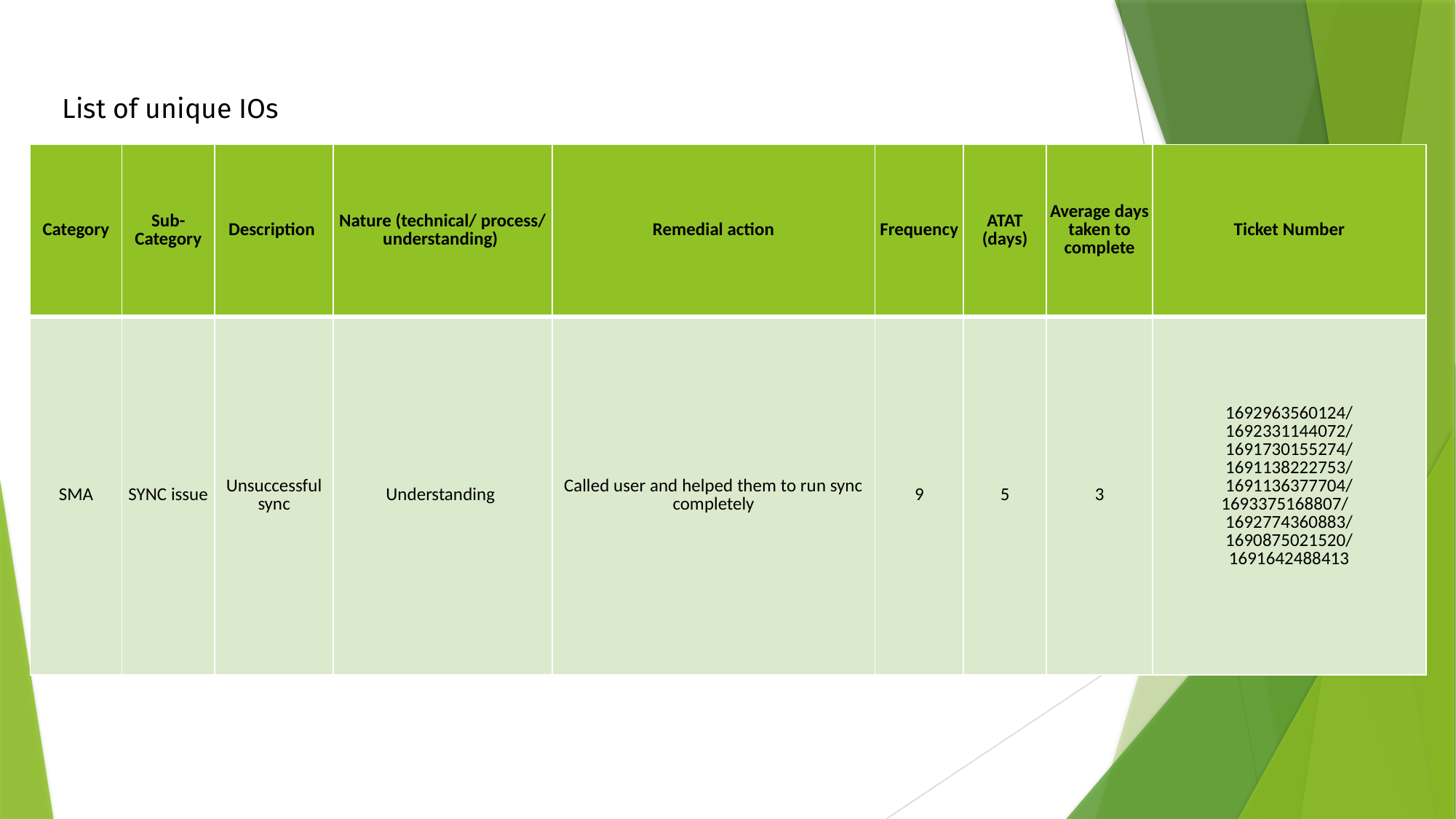

List of unique IOs
| Category | Sub- Category | Description | Nature (technical/ process/ understanding) | Remedial action | Frequency | ATAT (days) | Average days taken to complete | Ticket Number |
| --- | --- | --- | --- | --- | --- | --- | --- | --- |
| SMA | SYNC issue | Unsuccessful sync | Understanding | Called user and helped them to run sync completely | 9 | 5 | 3 | 1692963560124/ 1692331144072/ 1691730155274/ 1691138222753/ 1691136377704/ 1693375168807/ 1692774360883/ 1690875021520/ 1691642488413 |